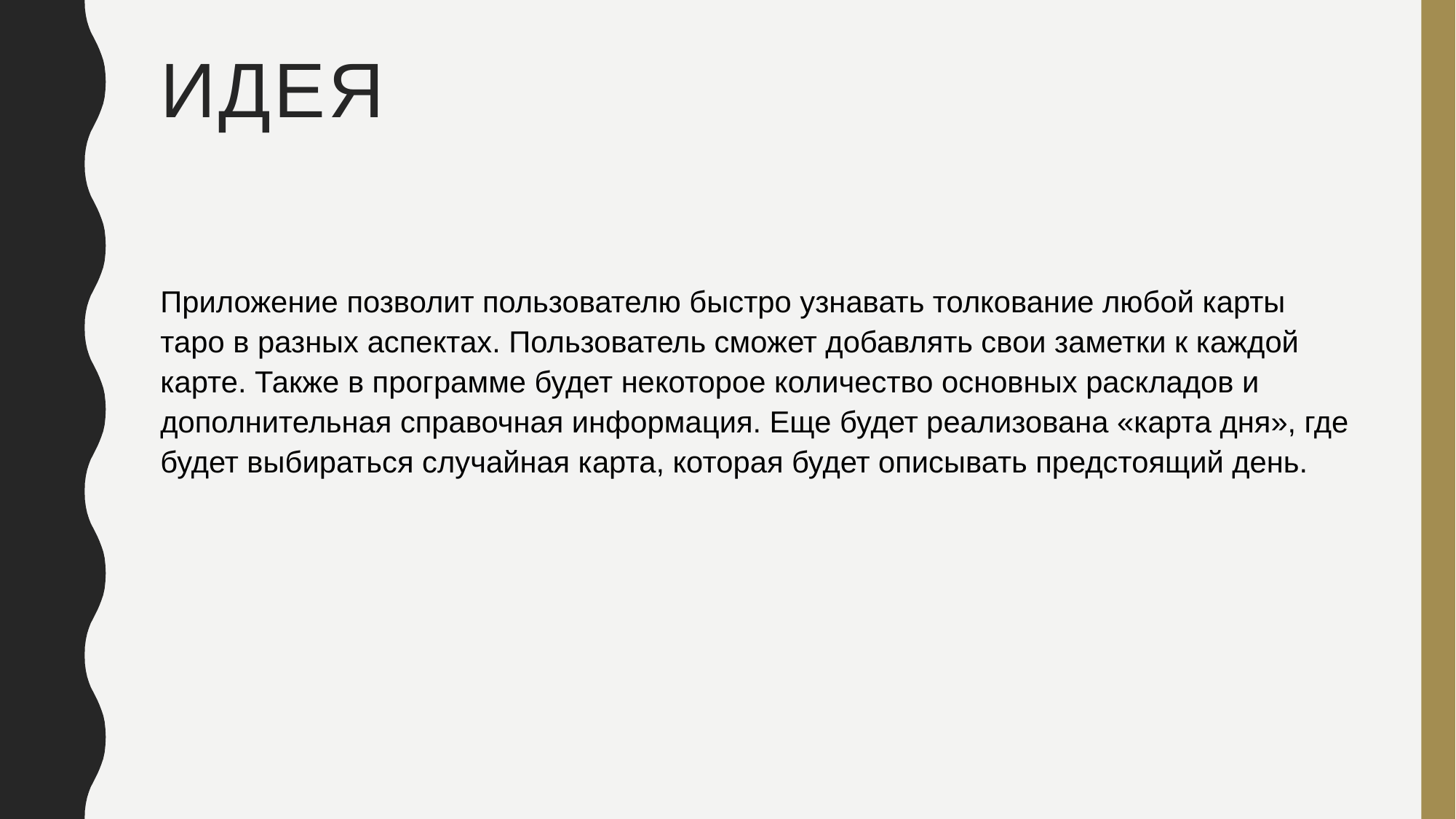

# идея
Приложение позволит пользователю быстро узнавать толкование любой карты таро в разных аспектах. Пользователь сможет добавлять свои заметки к каждой карте. Также в программе будет некоторое количество основных раскладов и дополнительная справочная информация. Еще будет реализована «карта дня», где будет выбираться случайная карта, которая будет описывать предстоящий день.